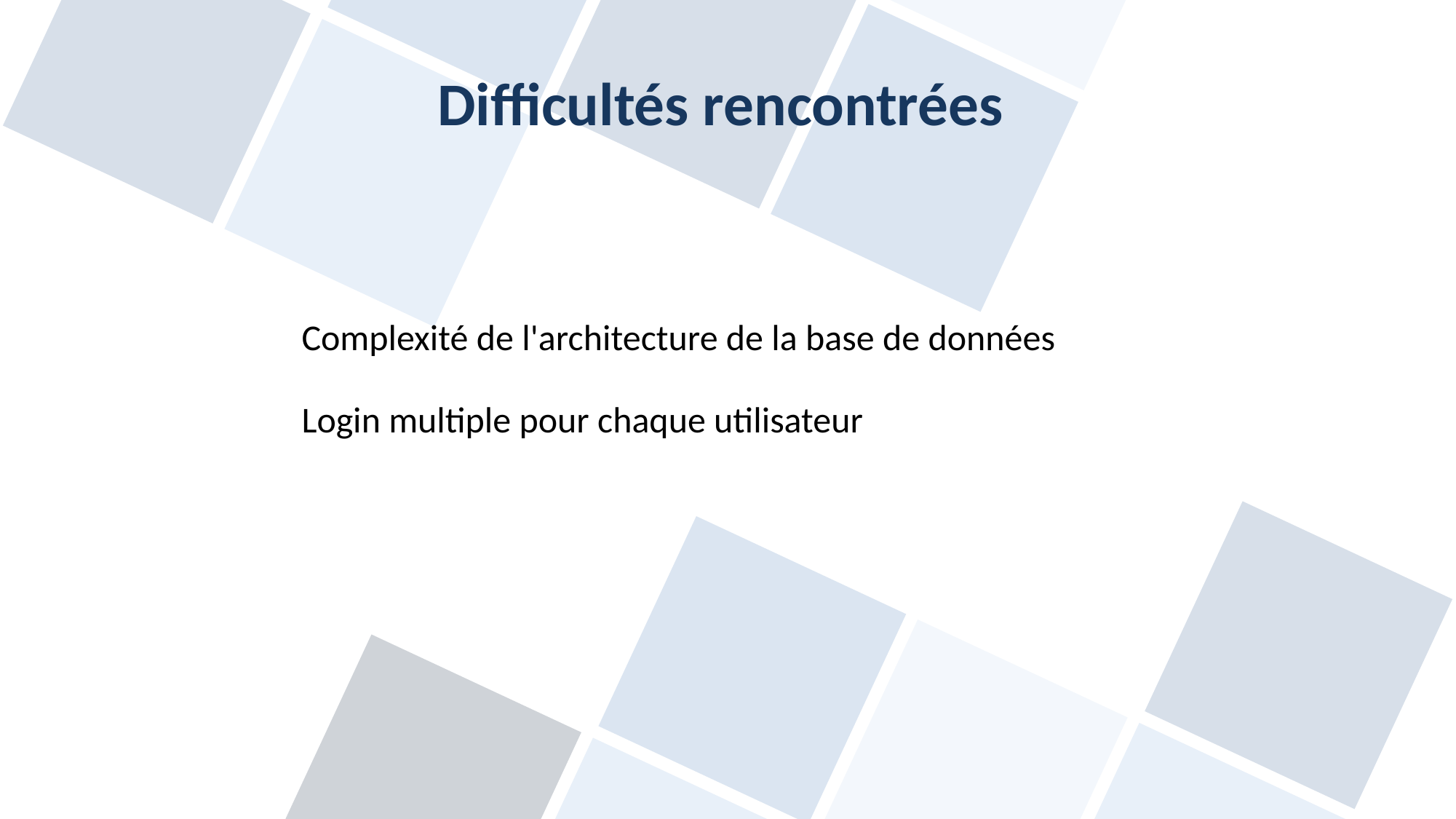

Difficultés rencontrées
Complexité de l'architecture de la base de données
Login multiple pour chaque utilisateur